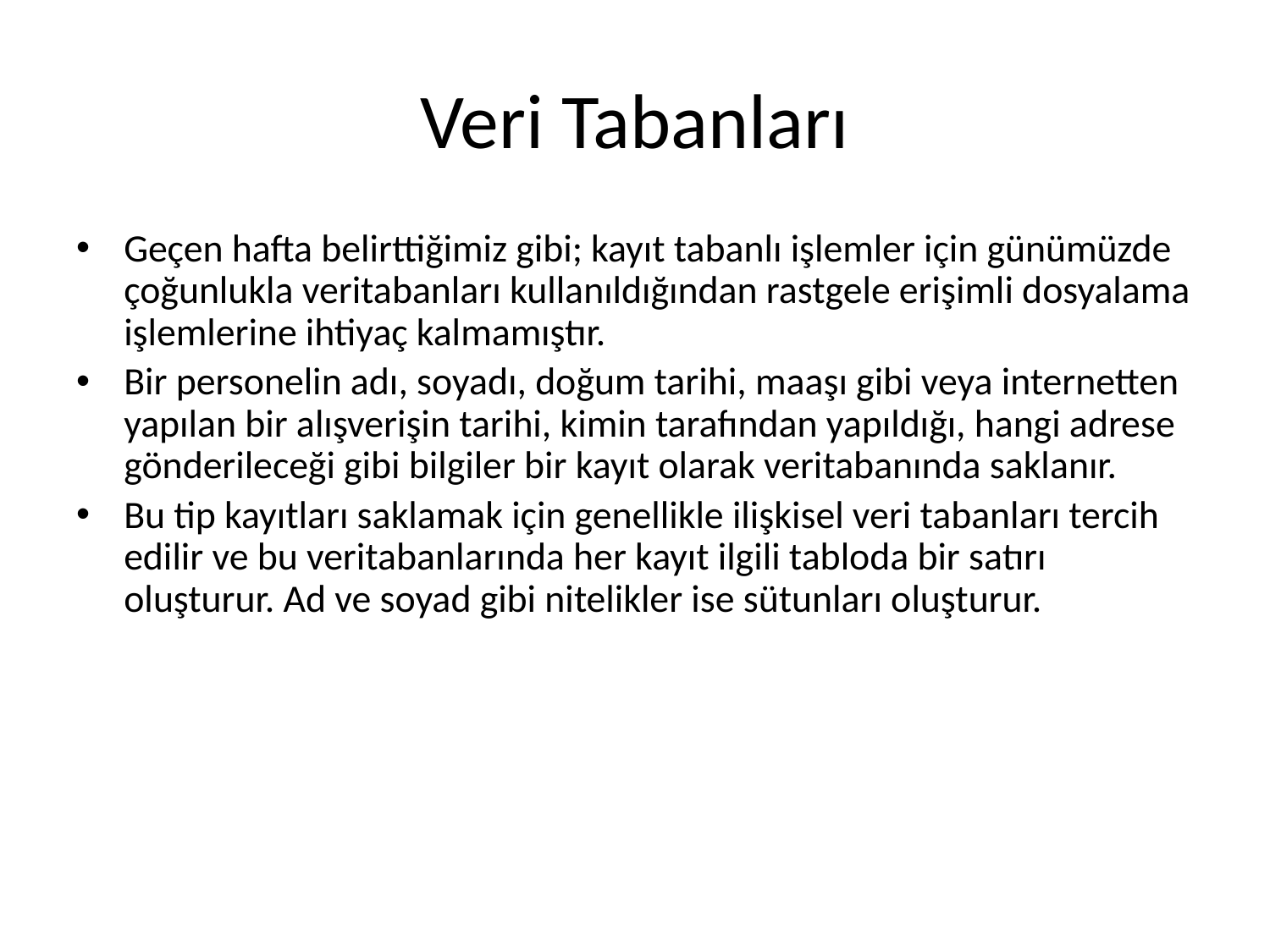

# Veri Tabanları
Geçen hafta belirttiğimiz gibi; kayıt tabanlı işlemler için günümüzde çoğunlukla veritabanları kullanıldığından rastgele erişimli dosyalama işlemlerine ihtiyaç kalmamıştır.
Bir personelin adı, soyadı, doğum tarihi, maaşı gibi veya internetten yapılan bir alışverişin tarihi, kimin tarafından yapıldığı, hangi adrese gönderileceği gibi bilgiler bir kayıt olarak veritabanında saklanır.
Bu tip kayıtları saklamak için genellikle ilişkisel veri tabanları tercih edilir ve bu veritabanlarında her kayıt ilgili tabloda bir satırı oluşturur. Ad ve soyad gibi nitelikler ise sütunları oluşturur.